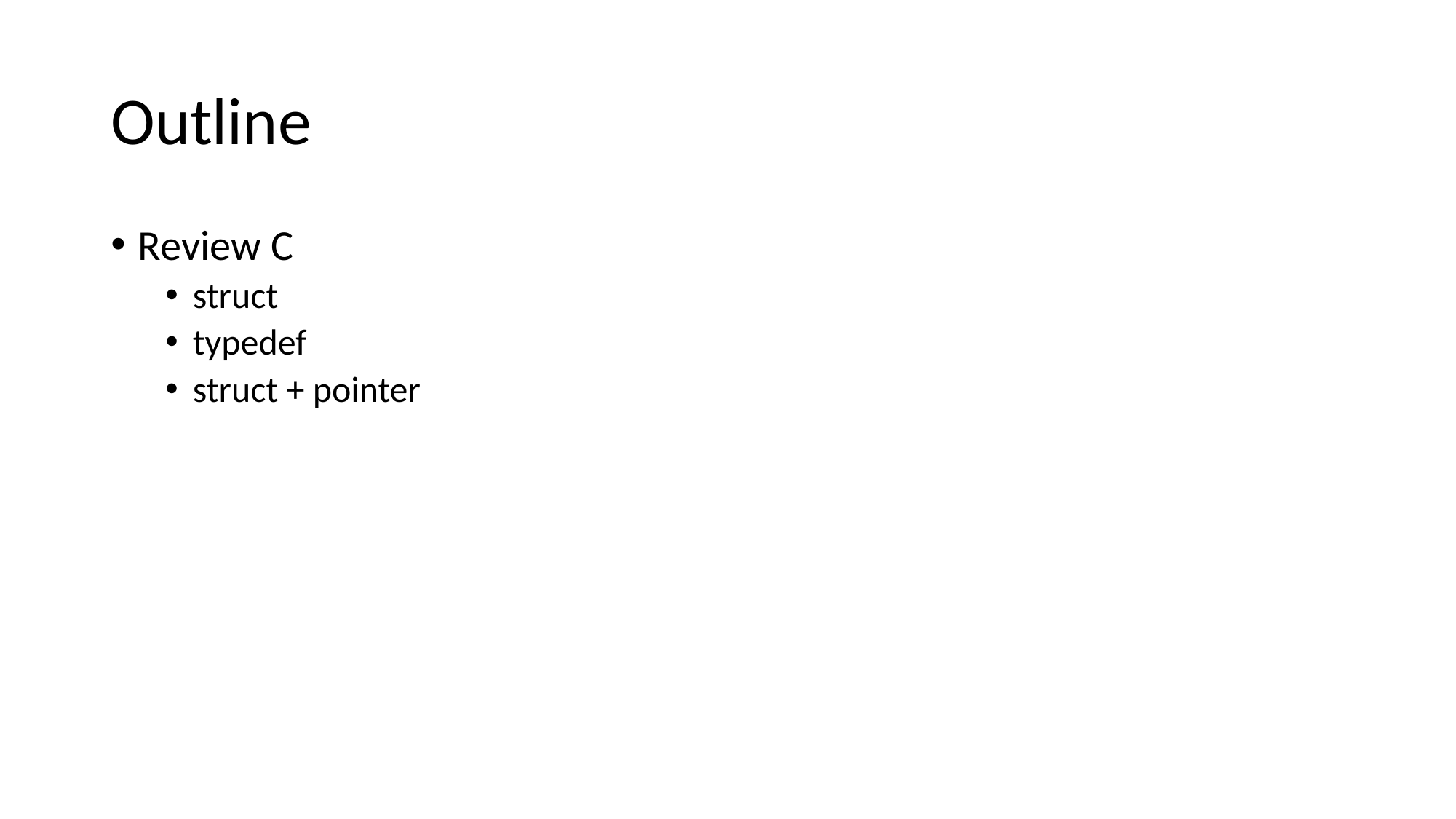

# Outline
Review C
struct
typedef
struct + pointer